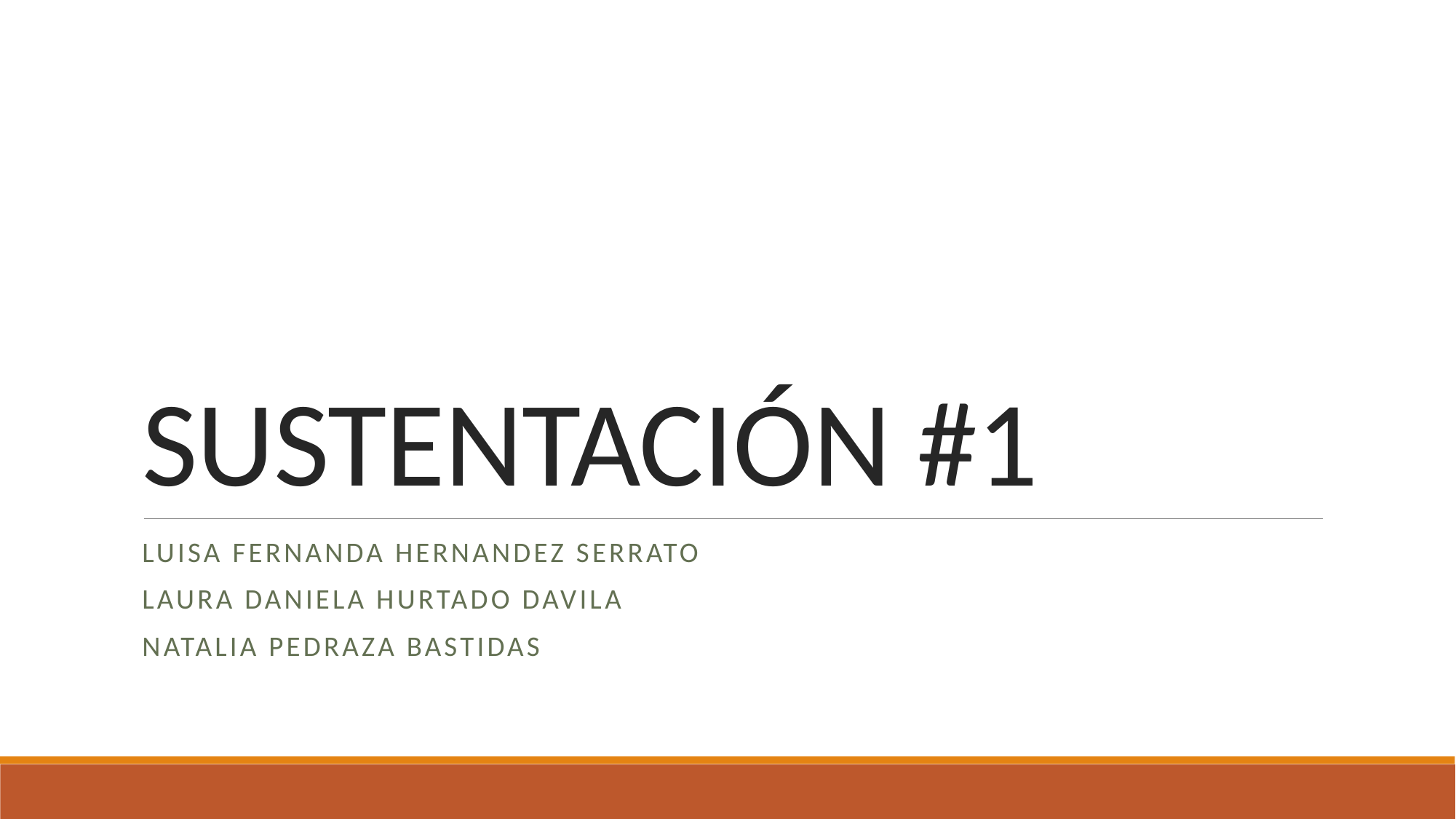

# SUSTENTACIÓN #1
Luisa Fernanda hernandez serrato
Laura Daniela hurtado davila
Natalia Pedraza bastidas